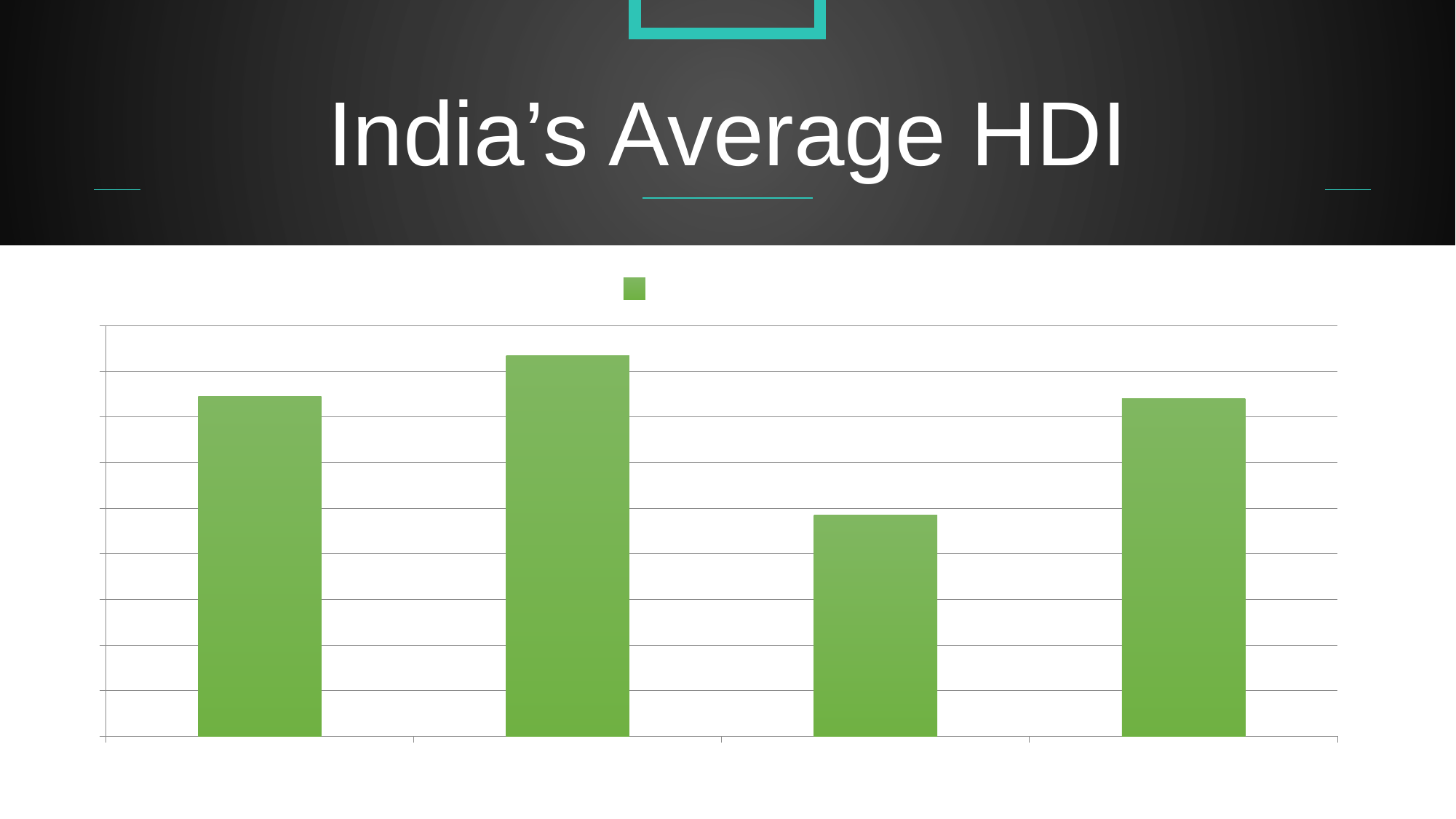

India’s Average HDI

### Chart

| Category | Average HDI Growth |
|---|---|
| 1990-2000 | 1.49 |
| 2000-2010 | 1.6700000000000006 |
| 2000-2014 | 0.9700000000000003 |
| 1999-2014 | 1.48 |